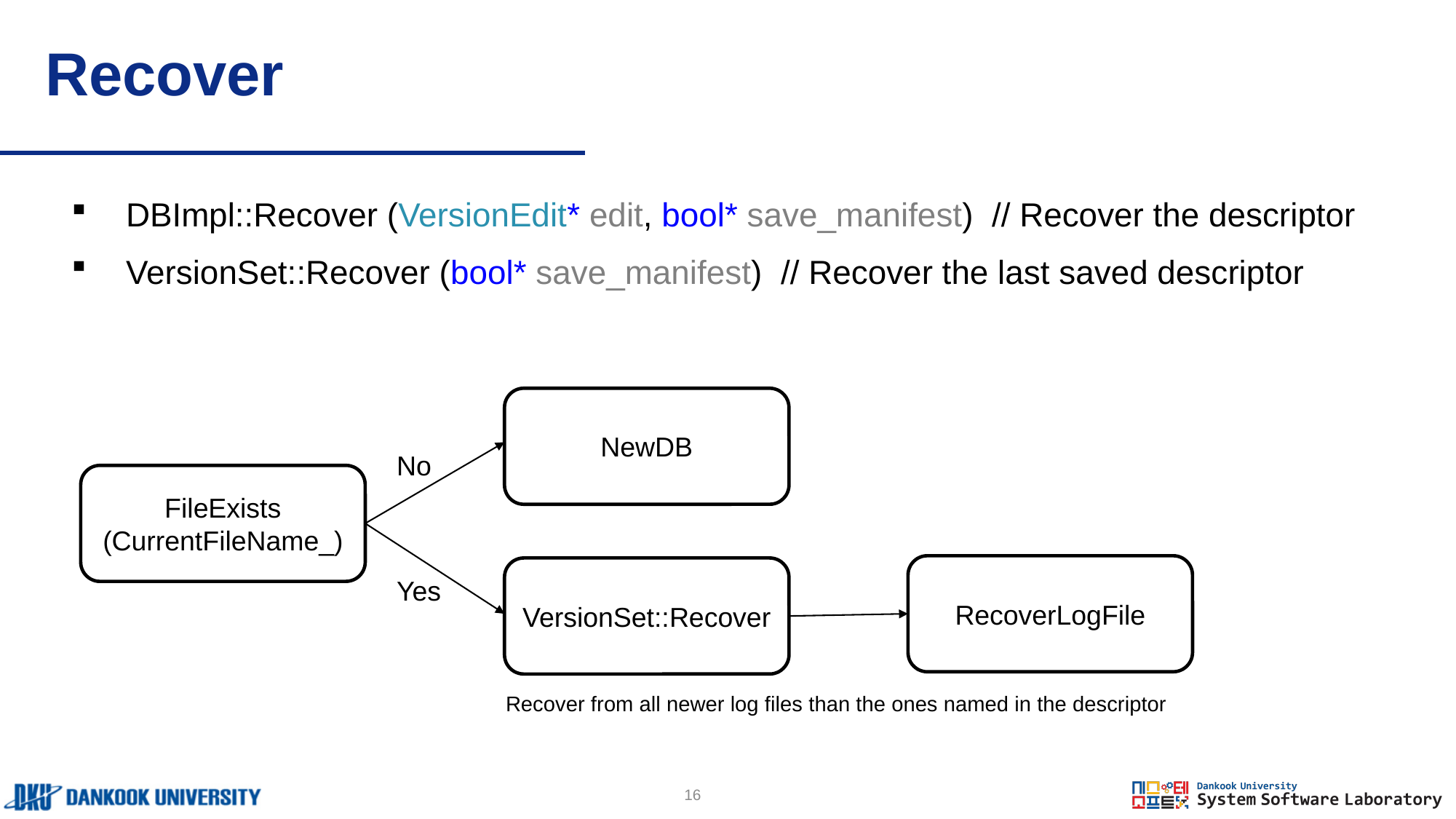

# Recover
DBImpl::Recover (VersionEdit* edit, bool* save_manifest)  // Recover the descriptor
VersionSet::Recover (bool* save_manifest)	// Recover the last saved descriptor

NewDB
No
FileExists
(CurrentFileName_)
RecoverLogFile
VersionSet::Recover
Yes
Recover from all newer log files than the ones named in the descriptor

16